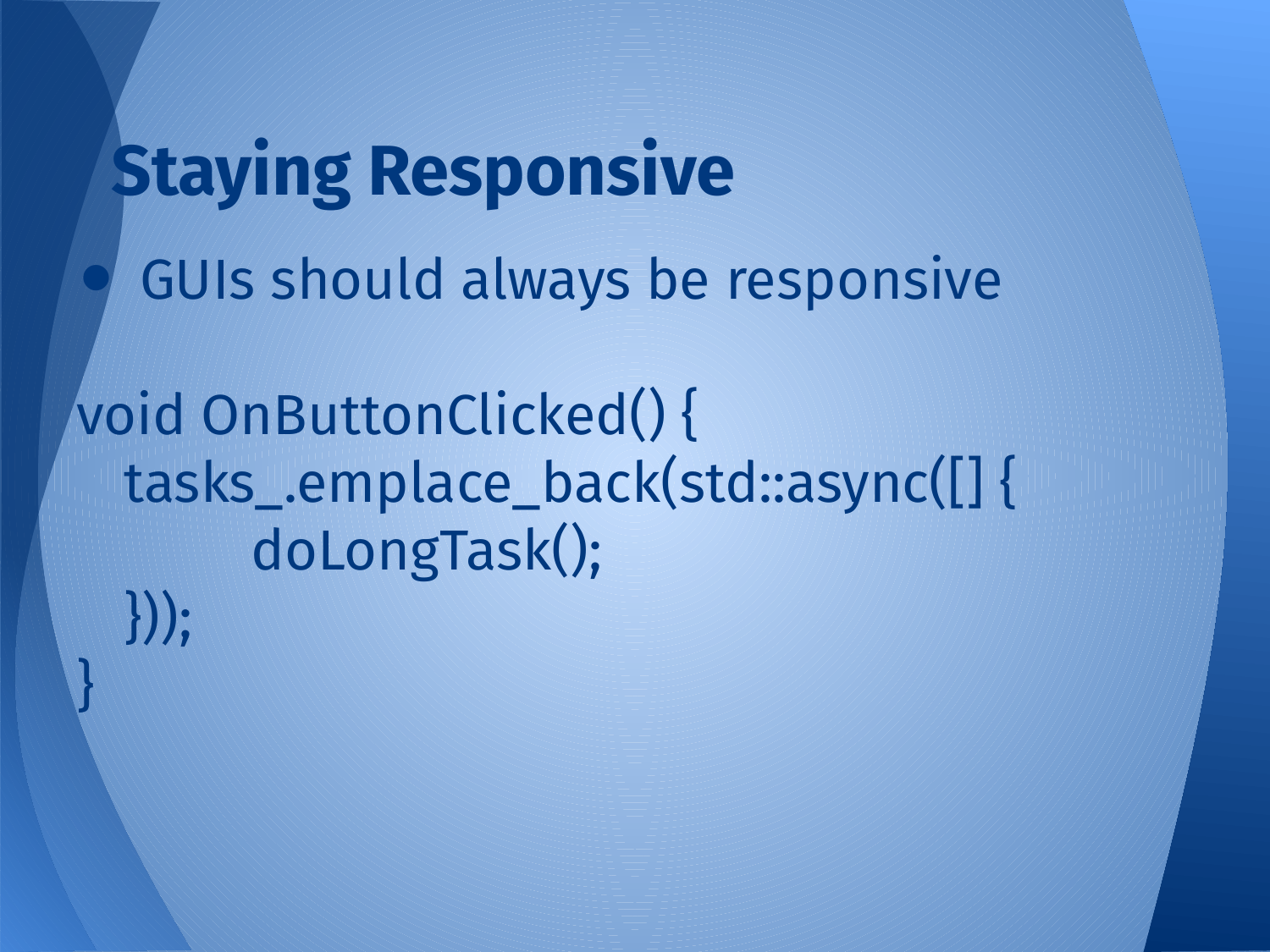

# Staying Responsive
GUIs should always be responsive

void OnButtonClicked() {
	tasks_.emplace_back(std::async([] {
		doLongTask();
	}));
}